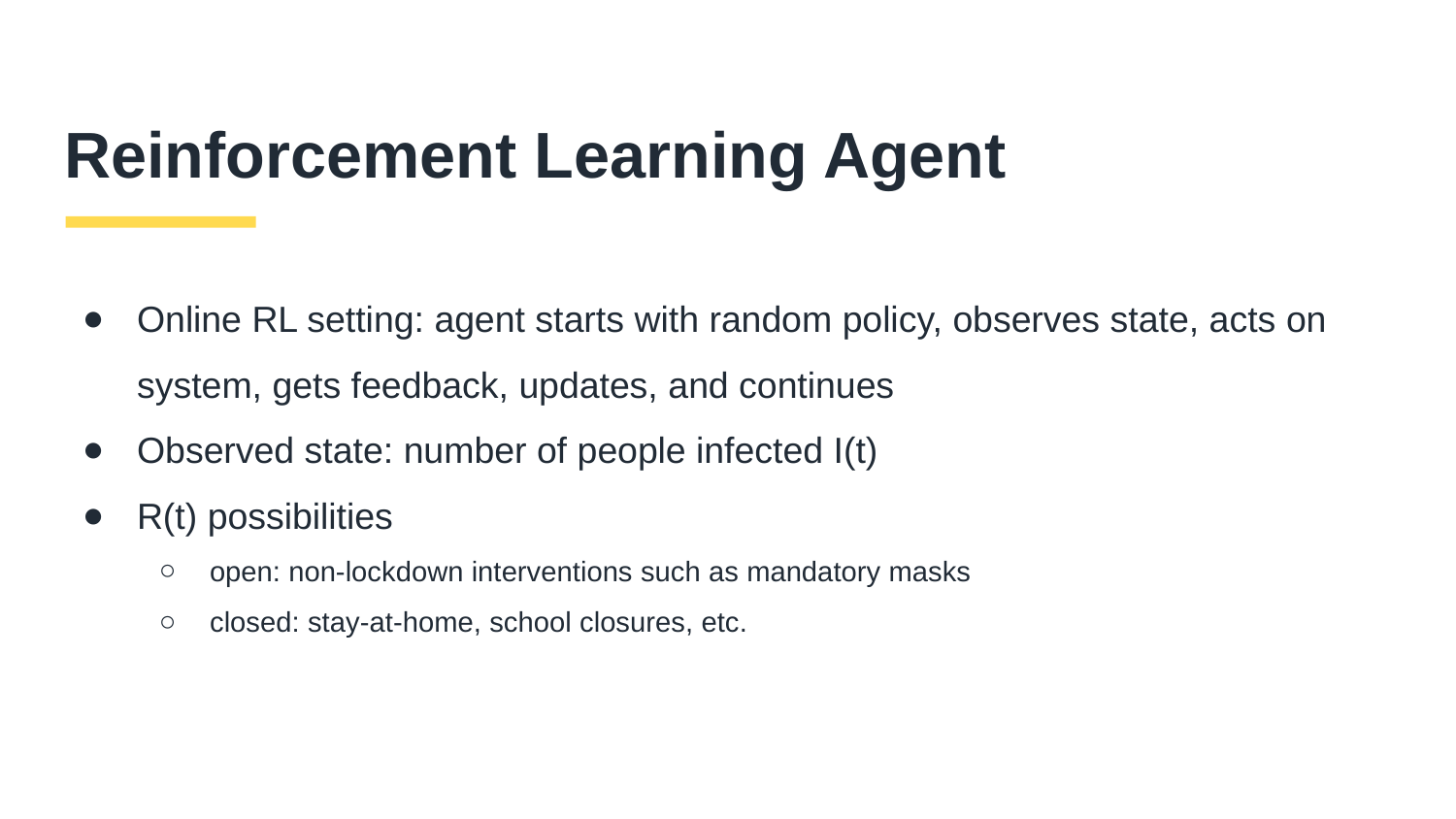

# Reinforcement Learning Agent
Online RL setting: agent starts with random policy, observes state, acts on system, gets feedback, updates, and continues
Observed state: number of people infected I(t)
R(t) possibilities
open: non-lockdown interventions such as mandatory masks
closed: stay-at-home, school closures, etc.